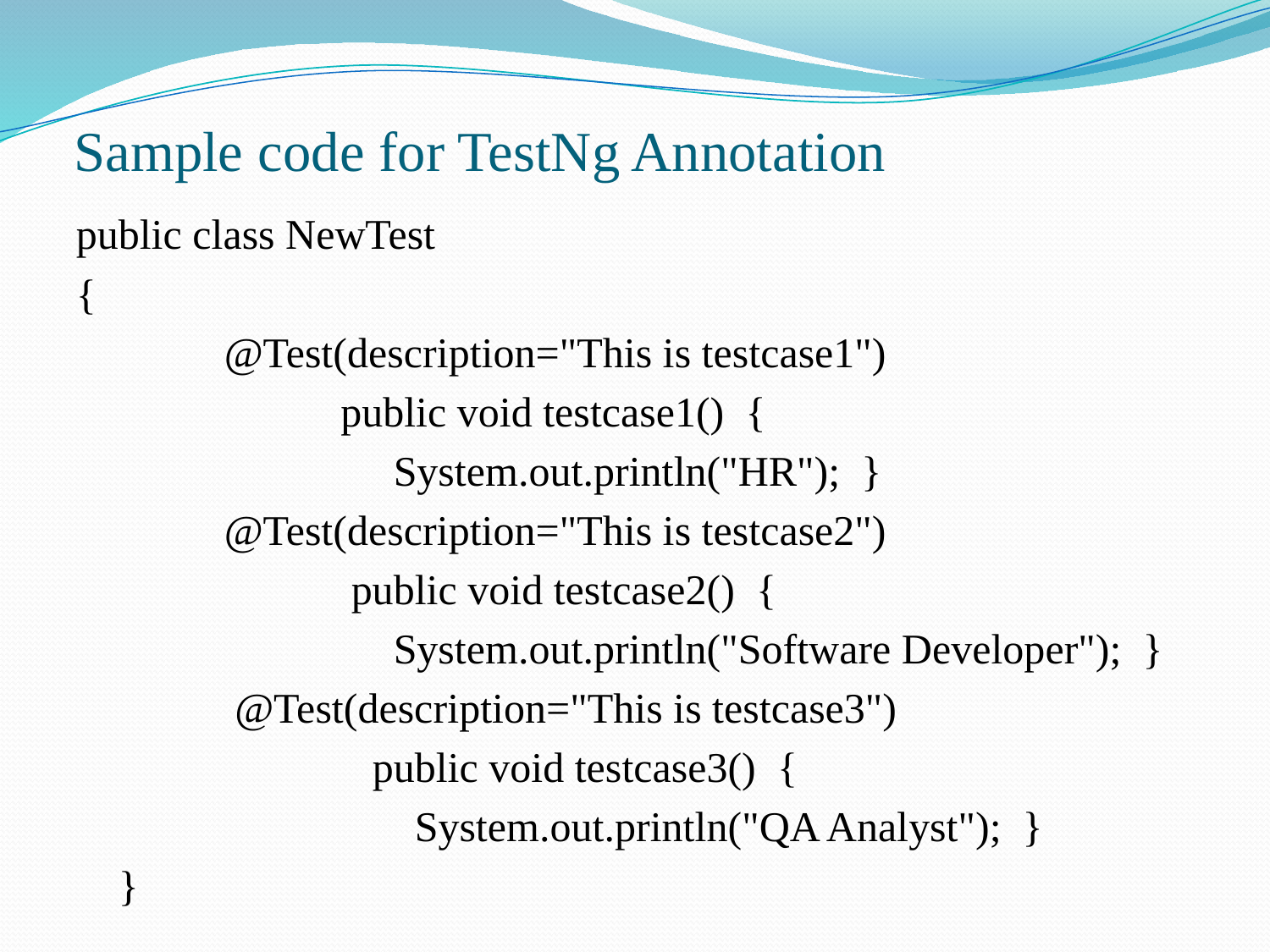

# Sample code for TestNg Annotation
public class NewTest
{
              @Test(description="This is testcase1")
                         public void testcase1()  {
                              System.out.println("HR");  }
              @Test(description="This is testcase2")
                          public void testcase2()  {
                              System.out.println("Software Developer");  }
               @Test(description="This is testcase3")
                            public void testcase3()  {
                                System.out.println("QA Analyst");  }
    }